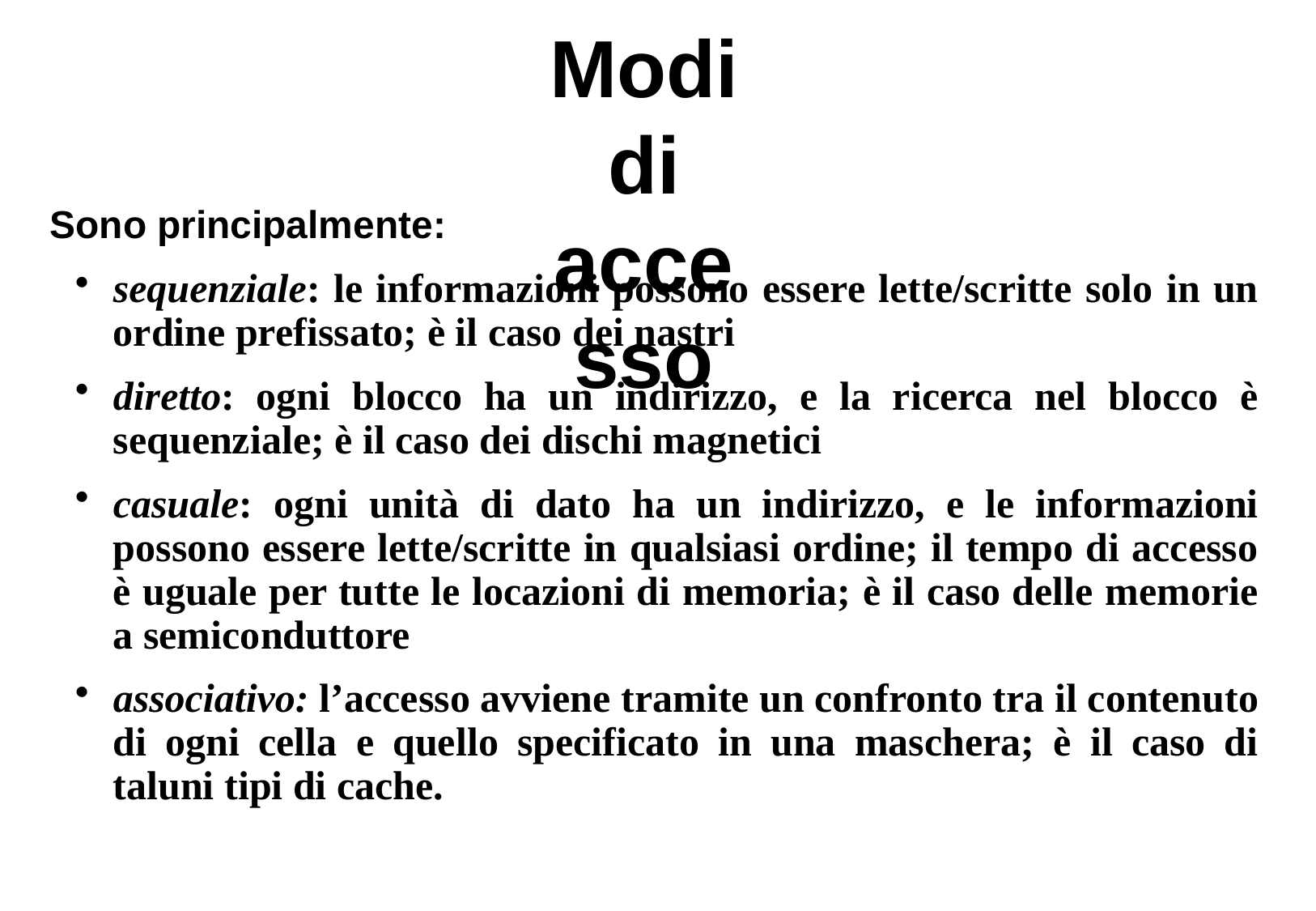

# Modi di accesso
Sono principalmente:
sequenziale: le informazioni possono essere lette/scritte solo in un ordine prefissato; è il caso dei nastri
diretto: ogni blocco ha un indirizzo, e la ricerca nel blocco è sequenziale; è il caso dei dischi magnetici
casuale: ogni unità di dato ha un indirizzo, e le informazioni possono essere lette/scritte in qualsiasi ordine; il tempo di accesso è uguale per tutte le locazioni di memoria; è il caso delle memorie a semiconduttore
associativo: l’accesso avviene tramite un confronto tra il contenuto di ogni cella e quello specificato in una maschera; è il caso di taluni tipi di cache.